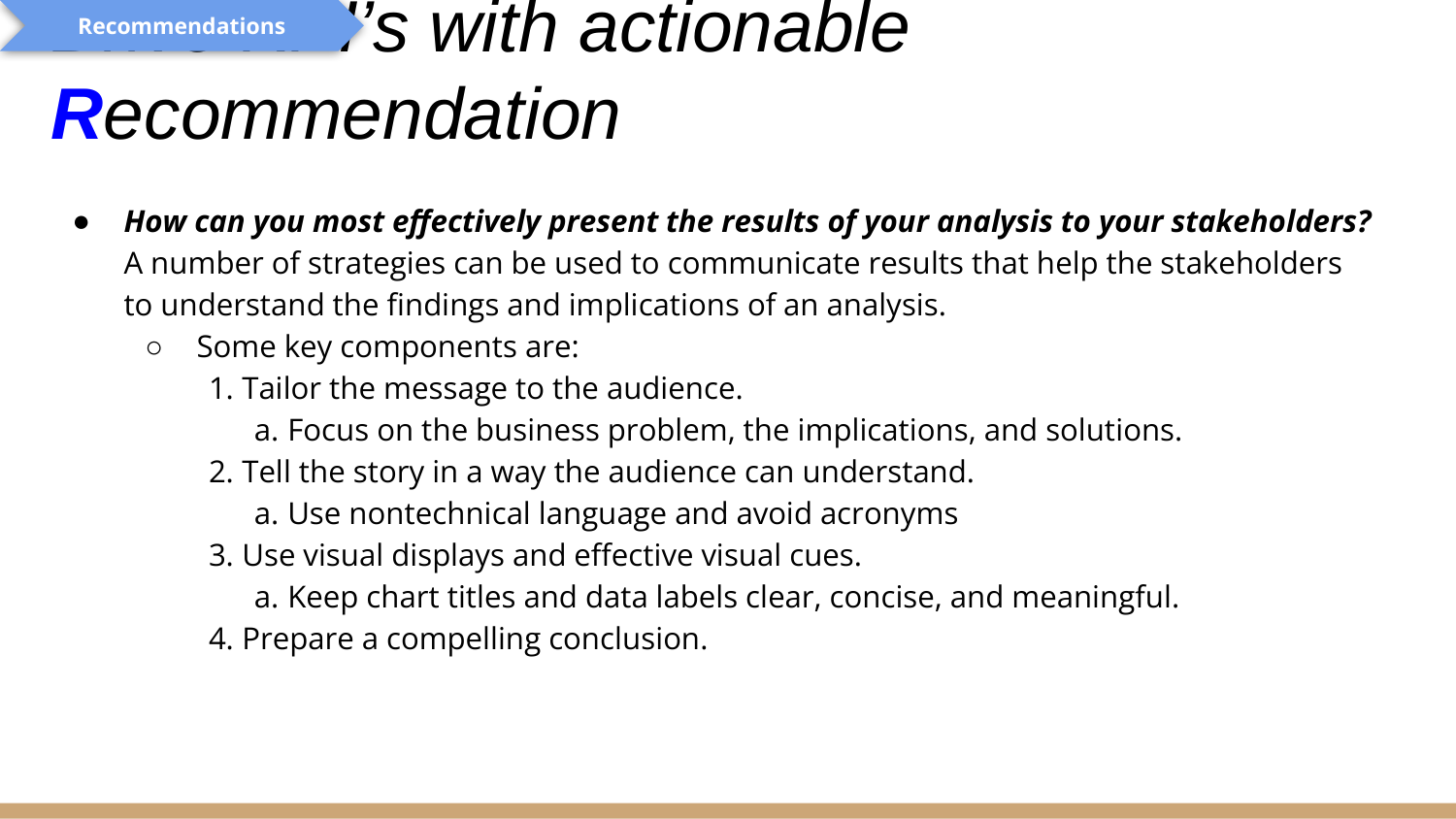

Recommendations
# Drive KPI’s with actionable Recommendation
How can you most effectively present the results of your analysis to your stakeholders? A number of strategies can be used to communicate results that help the stakeholders to understand the findings and implications of an analysis.
Some key components are:
Tailor the message to the audience.
Focus on the business problem, the implications, and solutions.
Tell the story in a way the audience can understand.
Use nontechnical language and avoid acronyms
Use visual displays and effective visual cues.
Keep chart titles and data labels clear, concise, and meaningful.
Prepare a compelling conclusion.